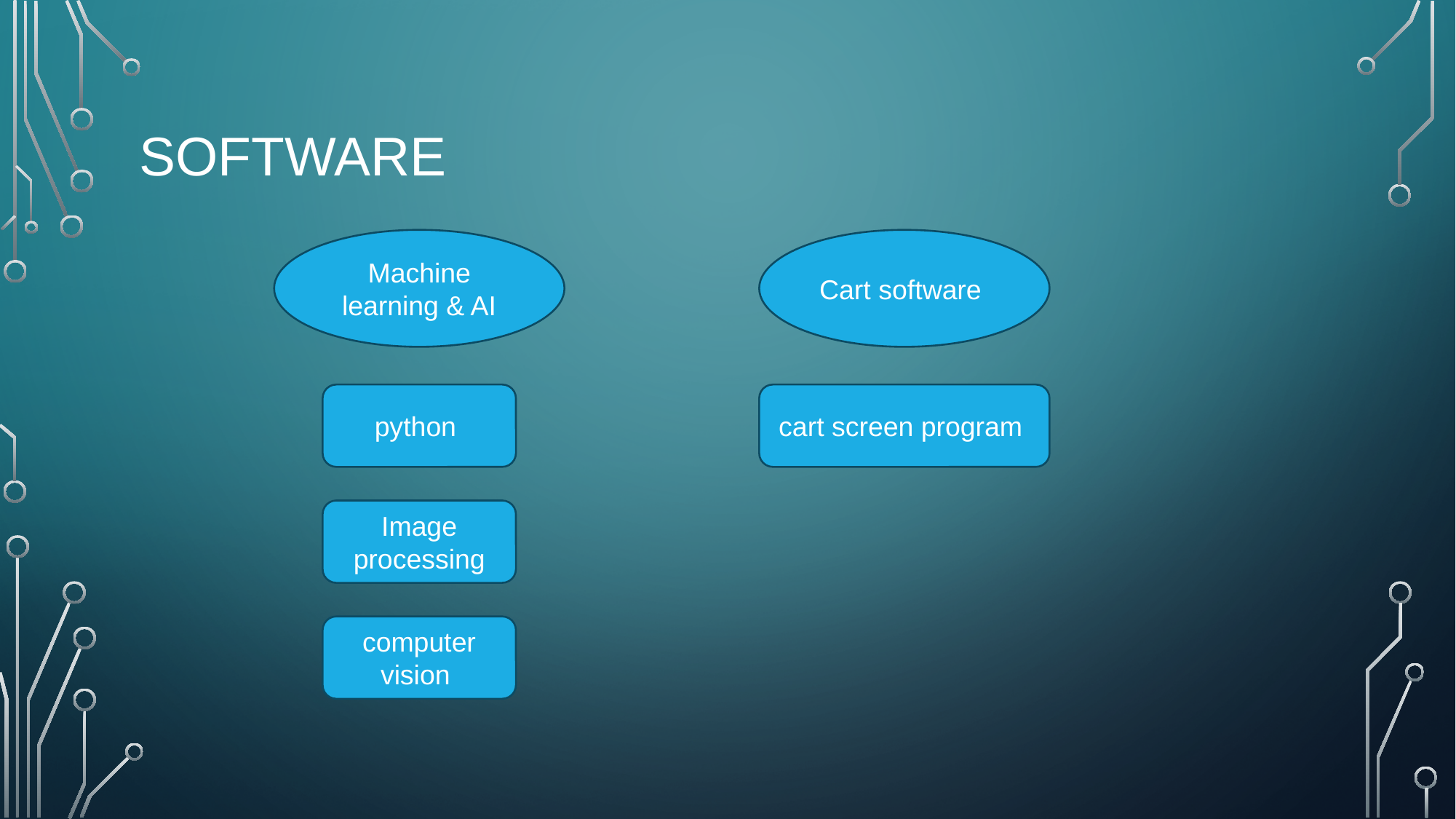

# SOFTWARE
Machine learning & AI
Cart software
python
cart screen program
Image processing
computer vision